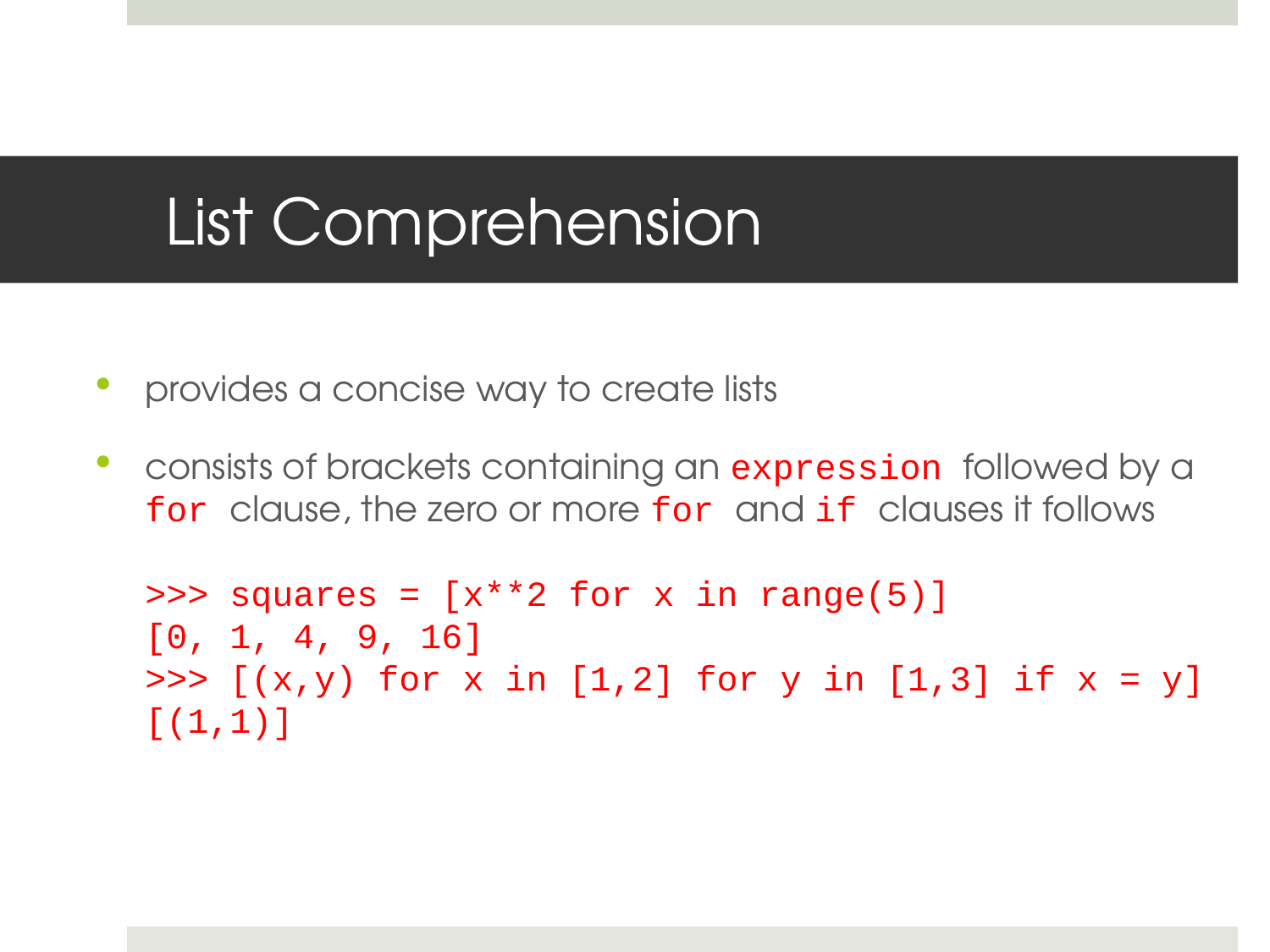

# List Comprehension
provides a concise way to create lists
consists of brackets containing an expression followed by a for clause, the zero or more for and if clauses it follows
>>> squares = [x**2 for x in range(5)]
[0, 1, 4, 9, 16]
>>> [(x,y) for x in [1,2] for y in [1,3] if x = y]
[(1,1)]